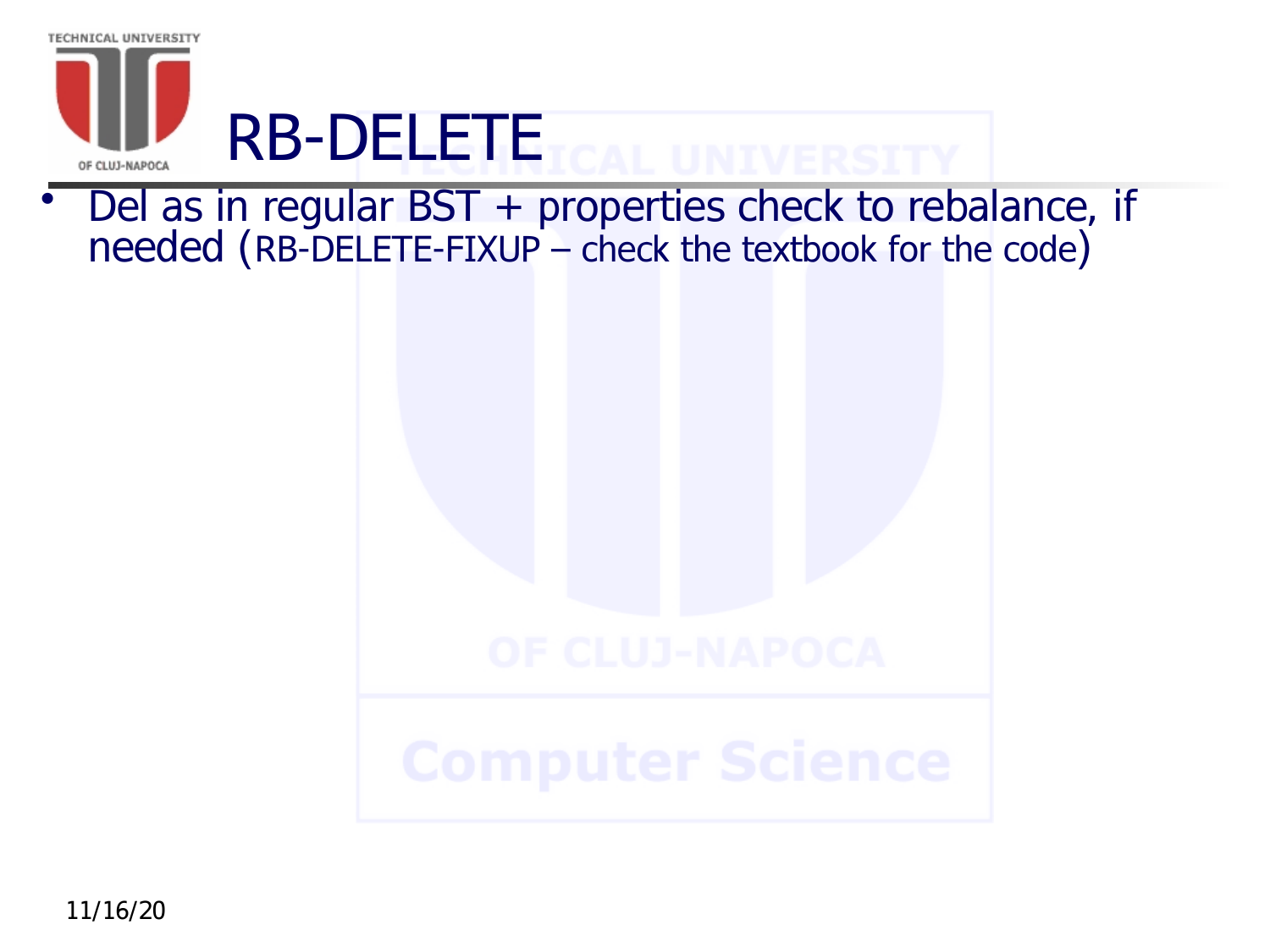

# RB-DELETE
Del as in regular BST + properties check to rebalance, if needed (RB-DELETE-FIXUP – check the textbook for the code)
11/16/20